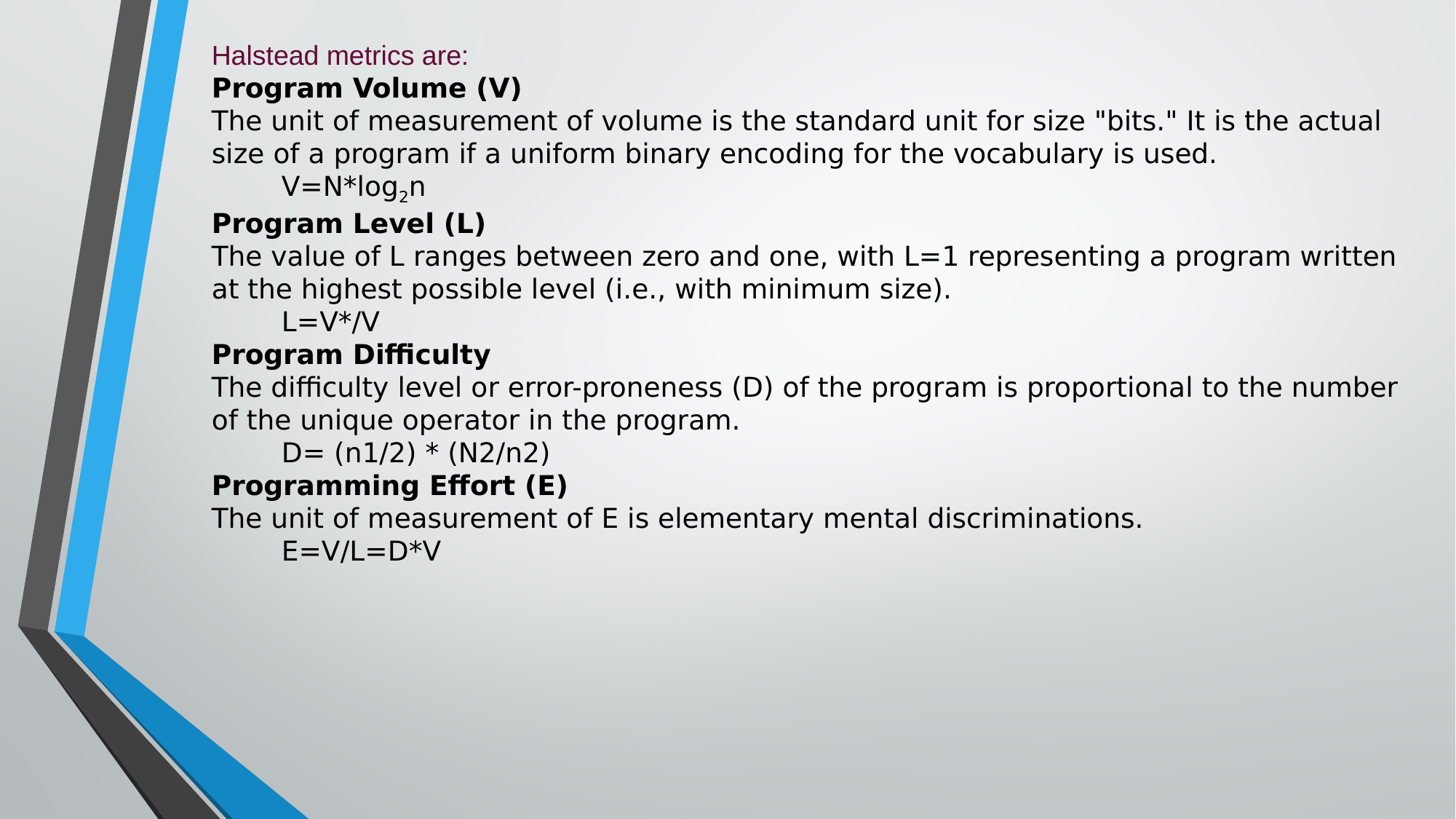

Halstead metrics are:
Program Volume (V)
The unit of measurement of volume is the standard unit for size "bits." It is the actual size of a program if a uniform binary encoding for the vocabulary is used.
        V=N*log2n
Program Level (L)
The value of L ranges between zero and one, with L=1 representing a program written at the highest possible level (i.e., with minimum size).
        L=V*/V
Program Difficulty
The difficulty level or error-proneness (D) of the program is proportional to the number of the unique operator in the program.
        D= (n1/2) * (N2/n2)
Programming Effort (E)
The unit of measurement of E is elementary mental discriminations.
        E=V/L=D*V